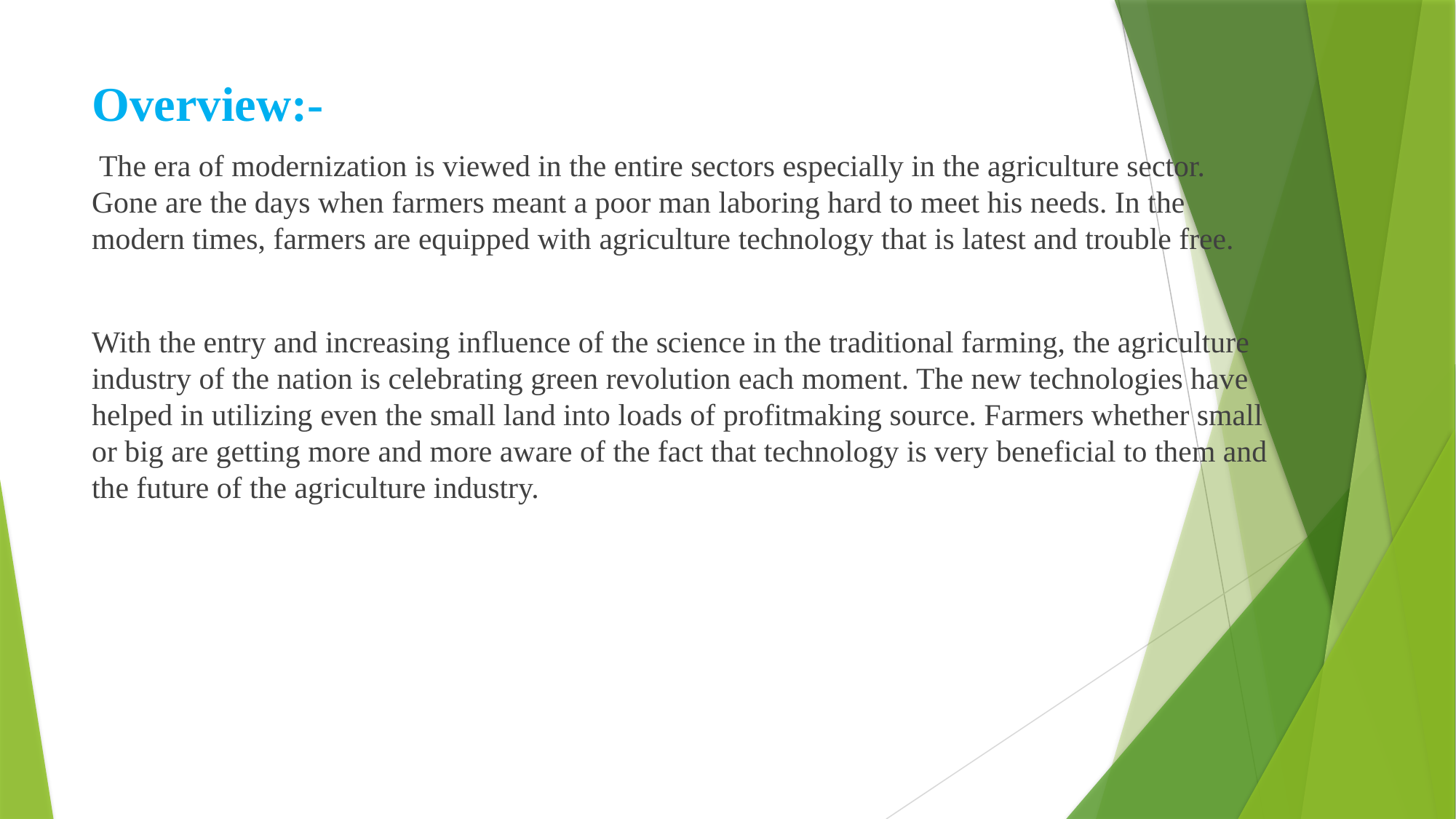

Overview:-
 The era of modernization is viewed in the entire sectors especially in the agriculture sector. Gone are the days when farmers meant a poor man laboring hard to meet his needs. In the modern times, farmers are equipped with agriculture technology that is latest and trouble free.

With the entry and increasing influence of the science in the traditional farming, the agriculture industry of the nation is celebrating green revolution each moment. The new technologies have helped in utilizing even the small land into loads of profitmaking source. Farmers whether small or big are getting more and more aware of the fact that technology is very beneficial to them and the future of the agriculture industry.